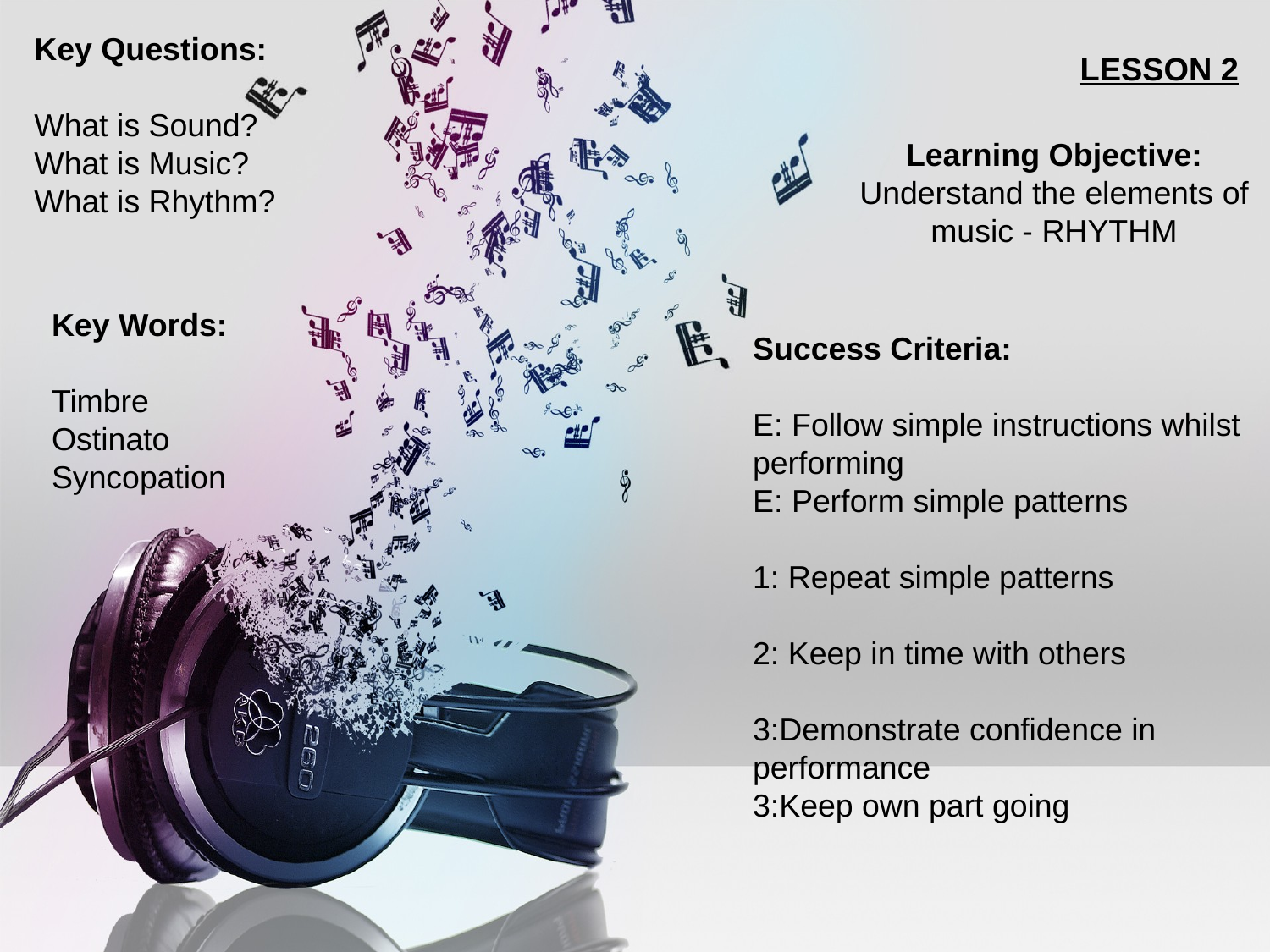

Key Questions:

What is Sound?
What is Music?
What is Rhythm?
LESSON 2
Learning Objective:
Understand the elements of music - RHYTHM
Key Words:

Timbre
Ostinato
Syncopation

Success Criteria:

E: Follow simple instructions whilst performing
E: Perform simple patterns

1: Repeat simple patterns

2: Keep in time with others

3:Demonstrate confidence in performance
3:Keep own part going